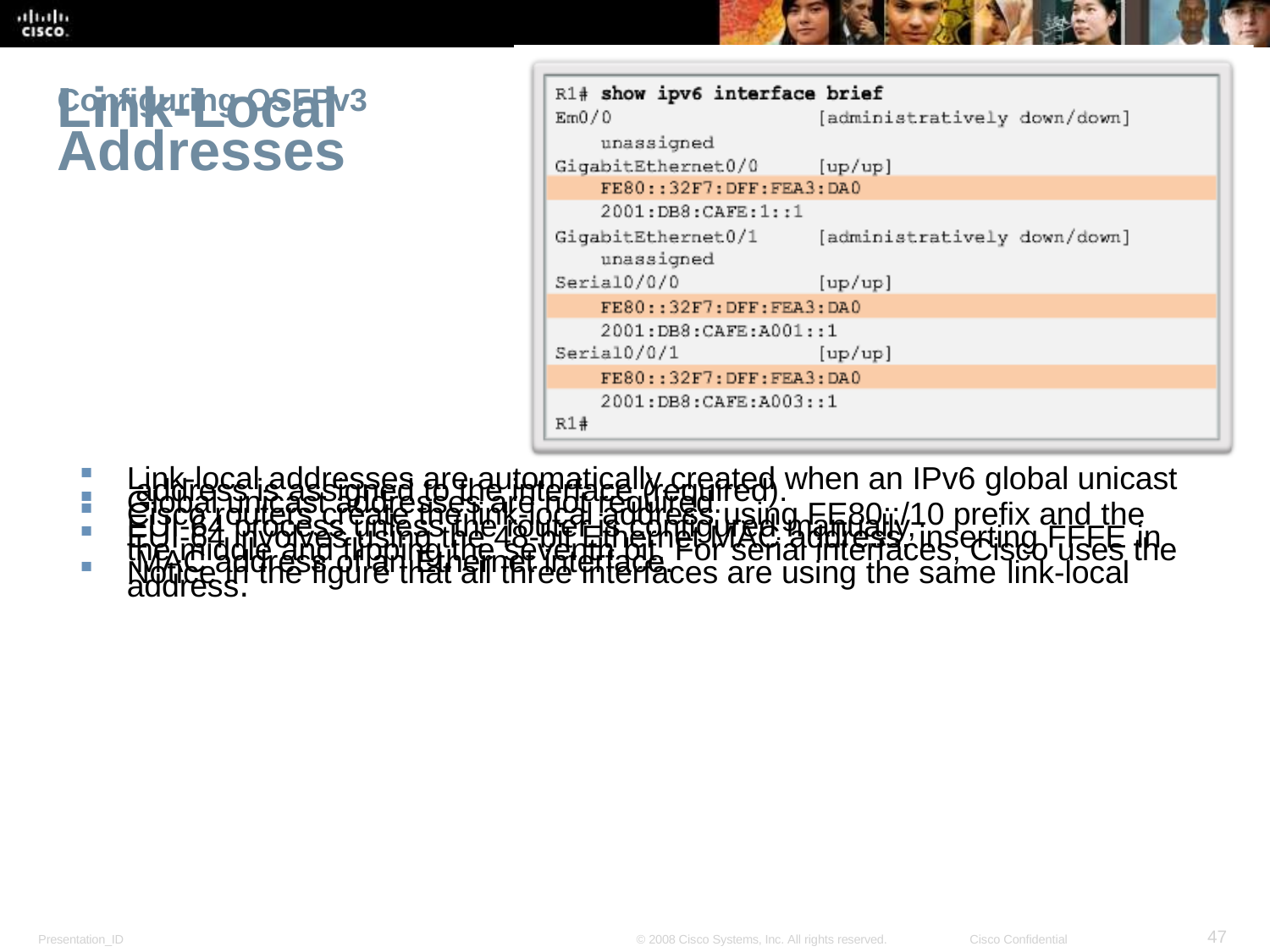

Configuring OSFPv3
Link-Local  Addresses
Link-local addresses are automatically created when an IPv6 global unicast  address is assigned to the interface (required).
Global unicast addresses are not required.
Cisco routers create the link-local address using FE80::/10 prefix and the  EUI-64 process unless the router is configured manually,
EUI-64 involves using the 48-bit Ethernet MAC address, inserting FFFE in
the middle and flipping the seventh bit. For serial interfaces, Cisco uses the  MAC address of an Ethernet interface.
Notice in the figure that all three interfaces are using the same link-local
address.
47
Presentation_ID
© 2008 Cisco Systems, Inc. All rights reserved.
Cisco Confidential